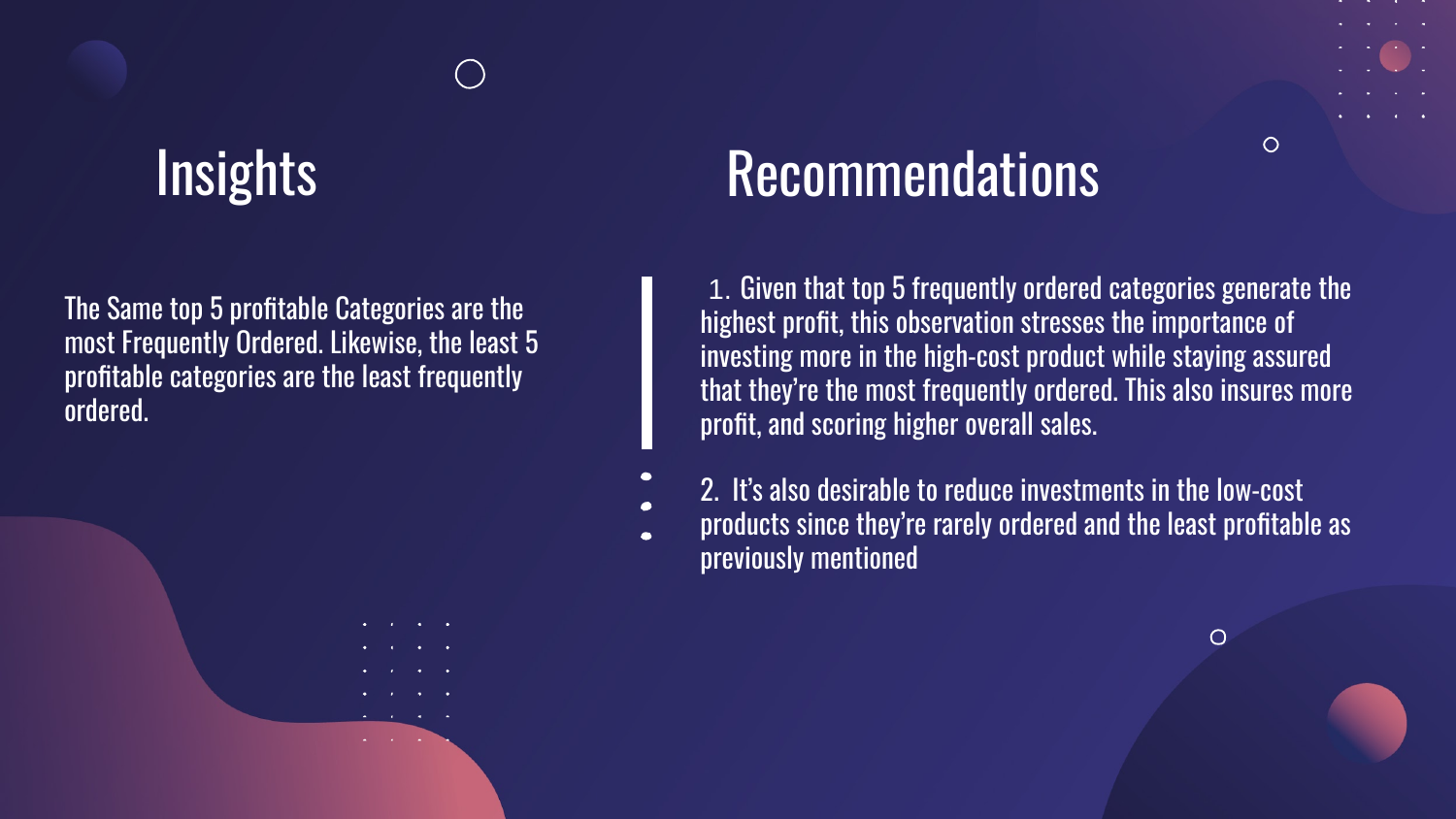

# Insights
Recommendations
 1. Given that top 5 frequently ordered categories generate the highest profit, this observation stresses the importance of investing more in the high-cost product while staying assured that they’re the most frequently ordered. This also insures more profit, and scoring higher overall sales.
2.  It’s also desirable to reduce investments in the low-cost products since they’re rarely ordered and the least profitable as previously mentioned

The Same top 5 profitable Categories are the most Frequently Ordered. Likewise, the least 5 profitable categories are the least frequently ordered.